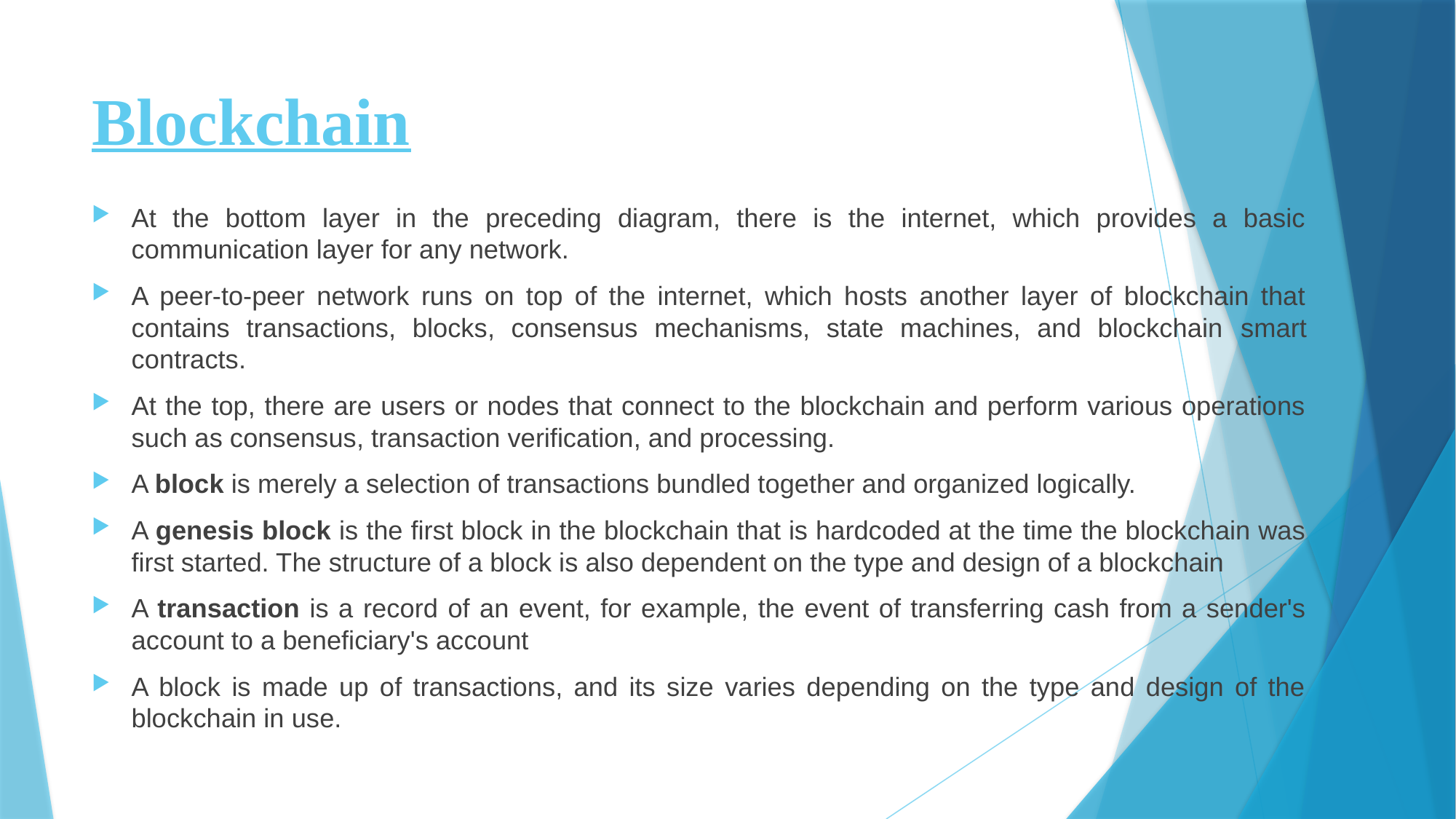

# Blockchain
At the bottom layer in the preceding diagram, there is the internet, which provides a basic communication layer for any network.
A peer-to-peer network runs on top of the internet, which hosts another layer of blockchain that contains transactions, blocks, consensus mechanisms, state machines, and blockchain smart contracts.
At the top, there are users or nodes that connect to the blockchain and perform various operations such as consensus, transaction verification, and processing.
A block is merely a selection of transactions bundled together and organized logically.
A genesis block is the first block in the blockchain that is hardcoded at the time the blockchain was first started. The structure of a block is also dependent on the type and design of a blockchain
A transaction is a record of an event, for example, the event of transferring cash from a sender's account to a beneficiary's account
A block is made up of transactions, and its size varies depending on the type and design of the blockchain in use.